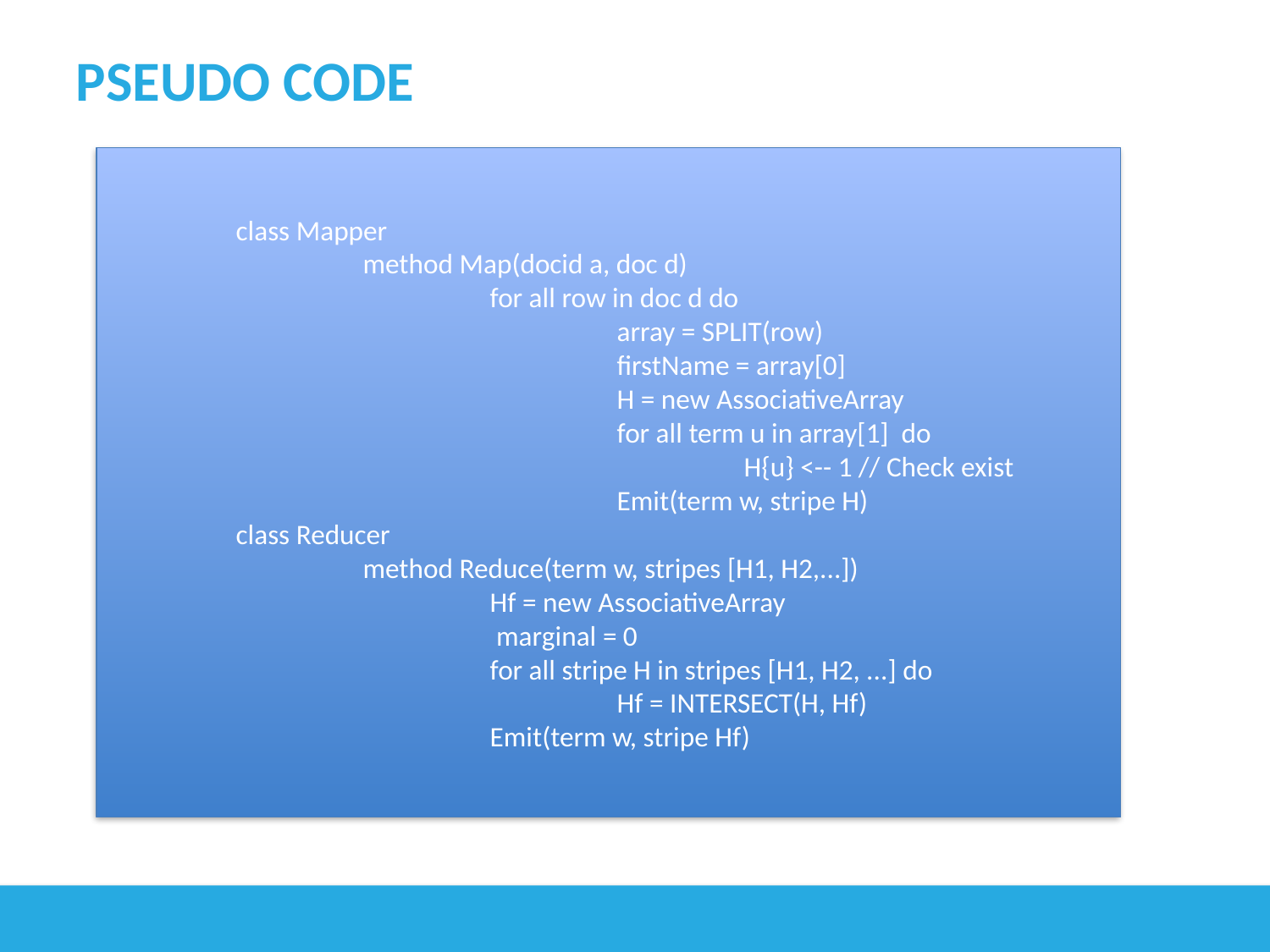

# Pseudo code
	class Mapper
		method Map(docid a, doc d)
			for all row in doc d do
				array = SPLIT(row)
				firstName = array[0]
				H = new AssociativeArray
				for all term u in array[1]  do
					H{u} <-- 1 // Check exist
				Emit(term w, stripe H)
	class Reducer
		method Reduce(term w, stripes [H1, H2,...])
			Hf = new AssociativeArray
			 marginal = 0
			for all stripe H in stripes [H1, H2, ...] do
				Hf = INTERSECT(H, Hf)
			Emit(term w, stripe Hf)